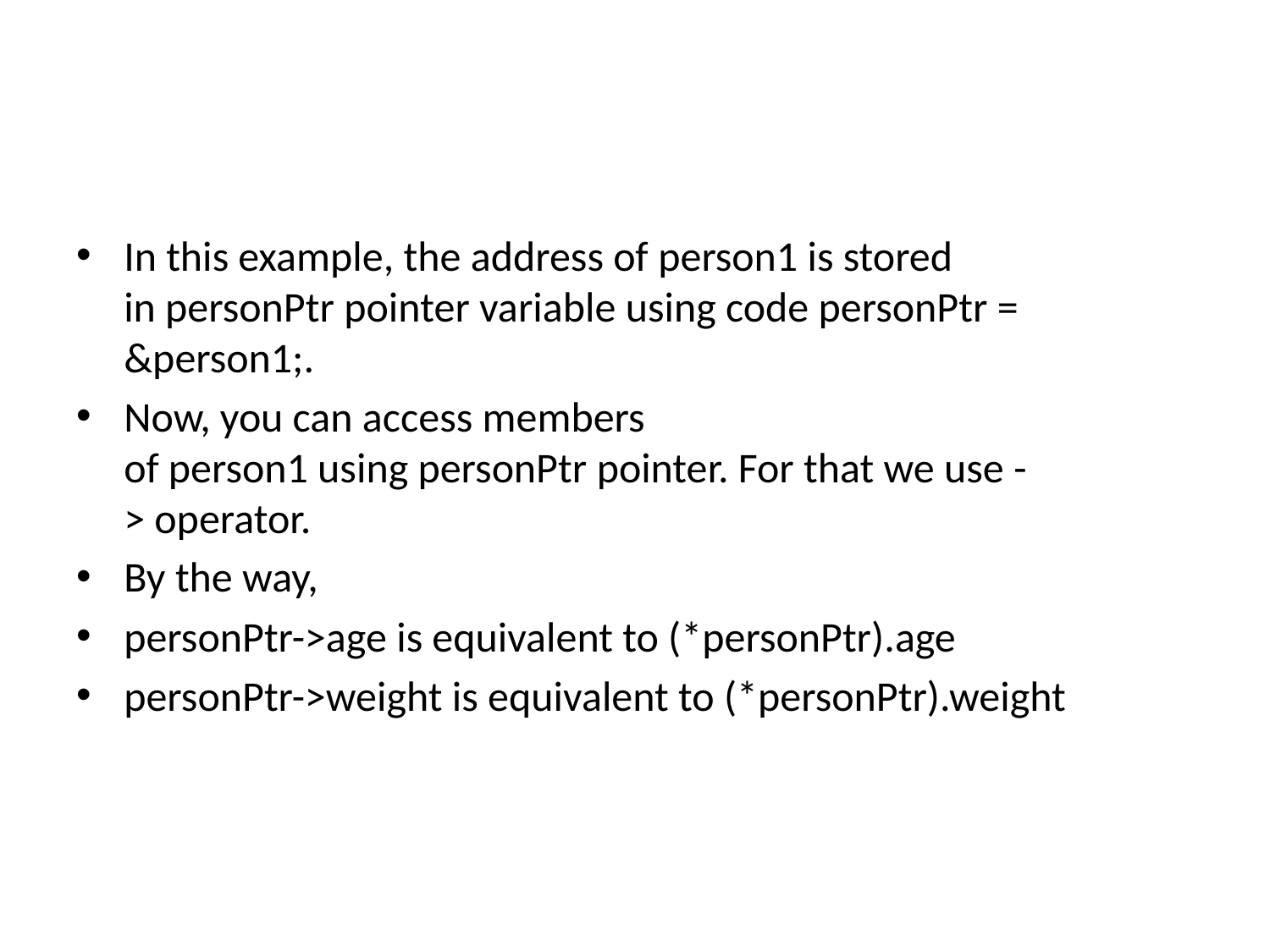

#
In this example, the address of person1 is stored in personPtr pointer variable using code personPtr = &person1;.
Now, you can access members of person1 using personPtr pointer. For that we use -> operator.
By the way,
personPtr->age is equivalent to (*personPtr).age
personPtr->weight is equivalent to (*personPtr).weight